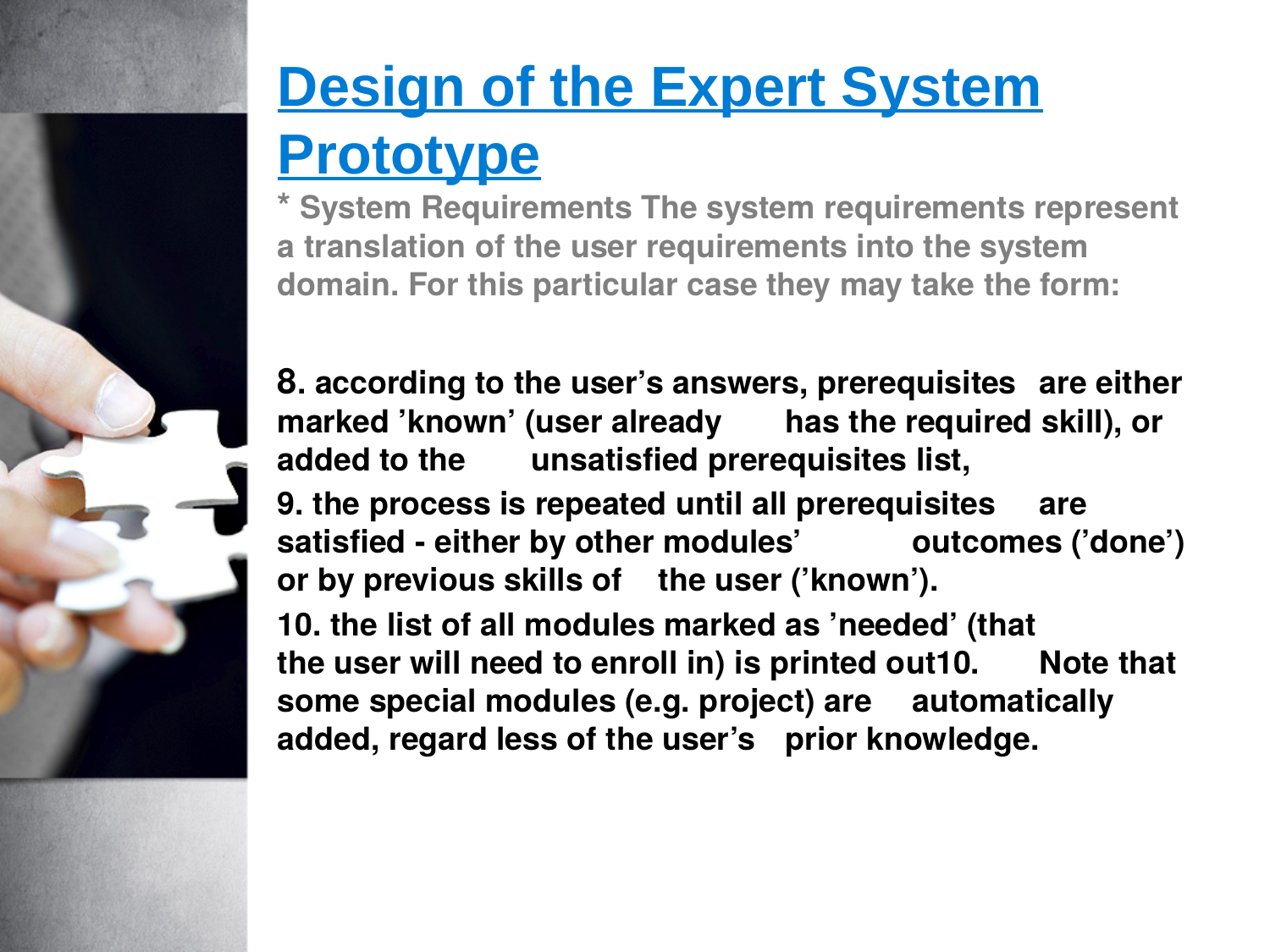

# Design of the Expert System Prototype
* System Requirements The system requirements represent a translation of the user requirements into the system domain. For this particular case they may take the form:

8. according to the user’s answers, prerequisites 	are either marked ’known’ (user already 	has the required skill), or added to the 	unsatisfied prerequisites list,
9. the process is repeated until all prerequisites  	are satisfied - either by other modules’ 	outcomes (’done’) or by previous skills of 	the user (’known’).
10. the list of all modules marked as ’needed’ (that 	the user will need to enroll in) is printed out10. 	Note that some special modules (e.g. project) are 	automatically added, regard less of the user’s 	prior knowledge.